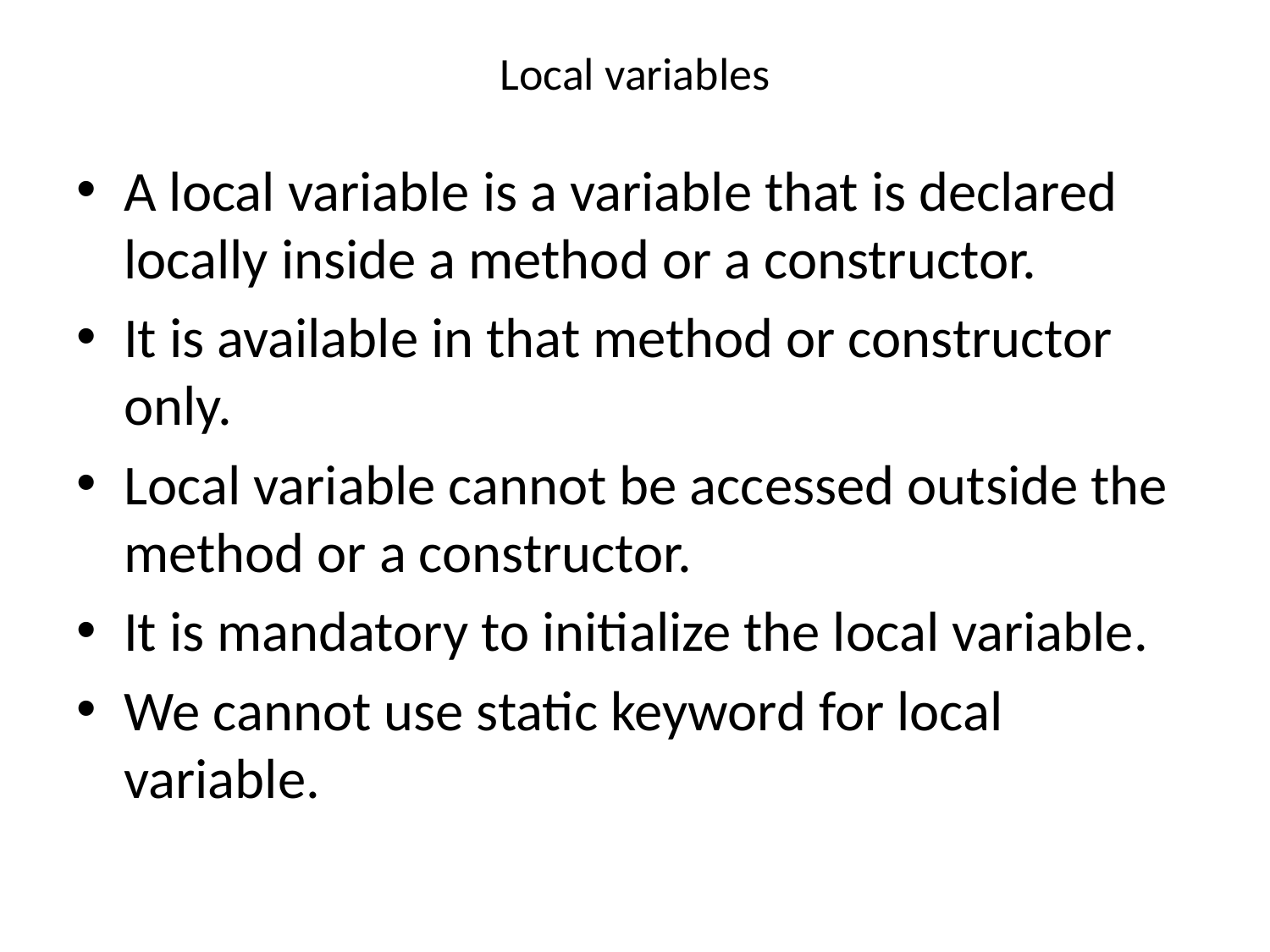

# Local variables
A local variable is a variable that is declared locally inside a method or a constructor.
It is available in that method or constructor only.
Local variable cannot be accessed outside the method or a constructor.
It is mandatory to initialize the local variable.
We cannot use static keyword for local variable.